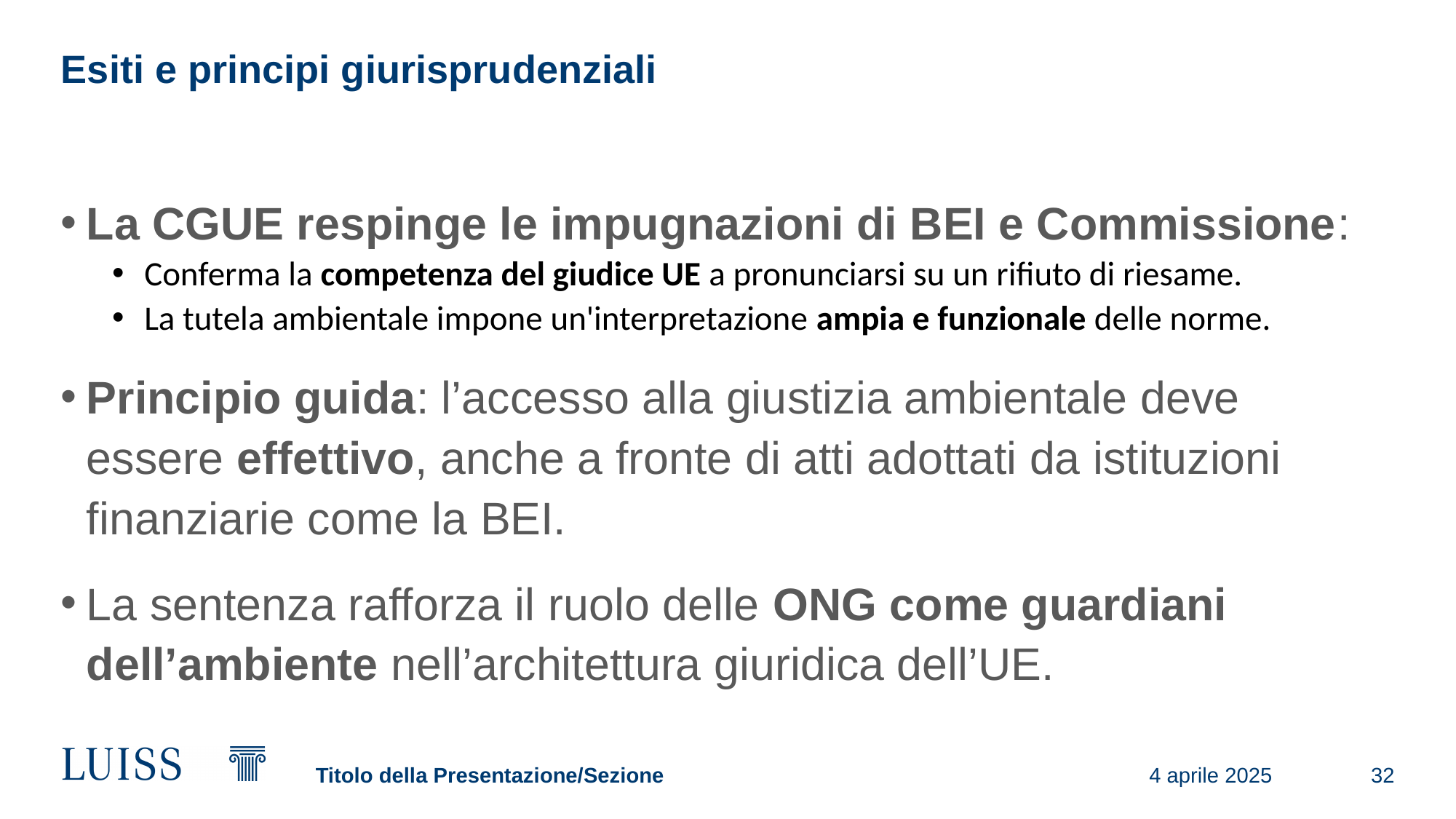

# Esiti e principi giurisprudenziali
La CGUE respinge le impugnazioni di BEI e Commissione:
Conferma la competenza del giudice UE a pronunciarsi su un rifiuto di riesame.
La tutela ambientale impone un'interpretazione ampia e funzionale delle norme.
Principio guida: l’accesso alla giustizia ambientale deve essere effettivo, anche a fronte di atti adottati da istituzioni finanziarie come la BEI.
La sentenza rafforza il ruolo delle ONG come guardiani dell’ambiente nell’architettura giuridica dell’UE.

Titolo della Presentazione/Sezione
4 aprile 2025
32